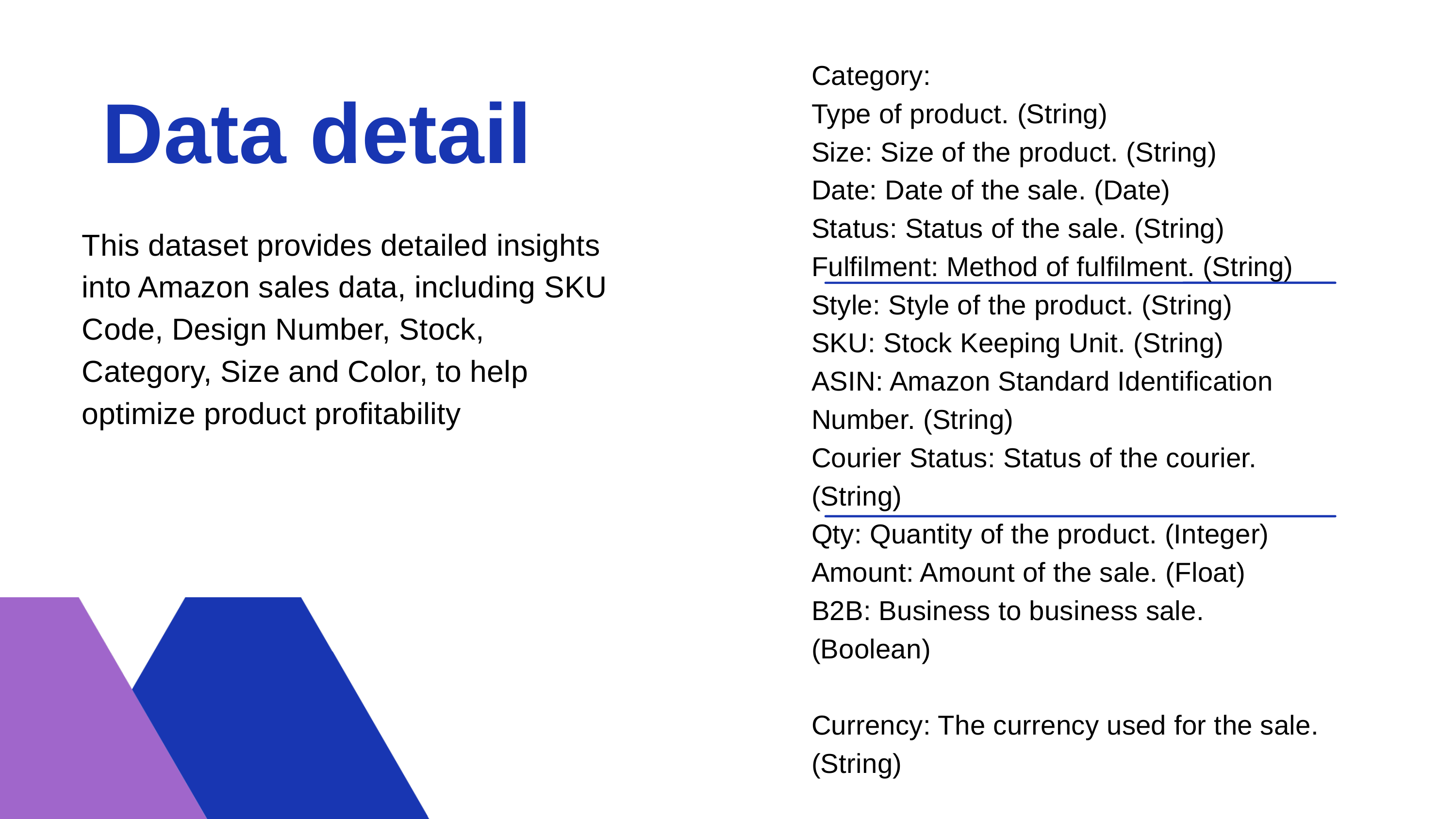

Category:
Type of product. (String)
Size: Size of the product. (String)
Date: Date of the sale. (Date)
Status: Status of the sale. (String)
Fulfilment: Method of fulfilment. (String)
Style: Style of the product. (String)
SKU: Stock Keeping Unit. (String)
ASIN: Amazon Standard Identification Number. (String)
Courier Status: Status of the courier. (String)
Qty: Quantity of the product. (Integer)
Amount: Amount of the sale. (Float)
B2B: Business to business sale. (Boolean)

Currency: The currency used for the sale. (String)

Data detail
This dataset provides detailed insights into Amazon sales data, including SKU Code, Design Number, Stock, Category, Size and Color, to help optimize product profitability